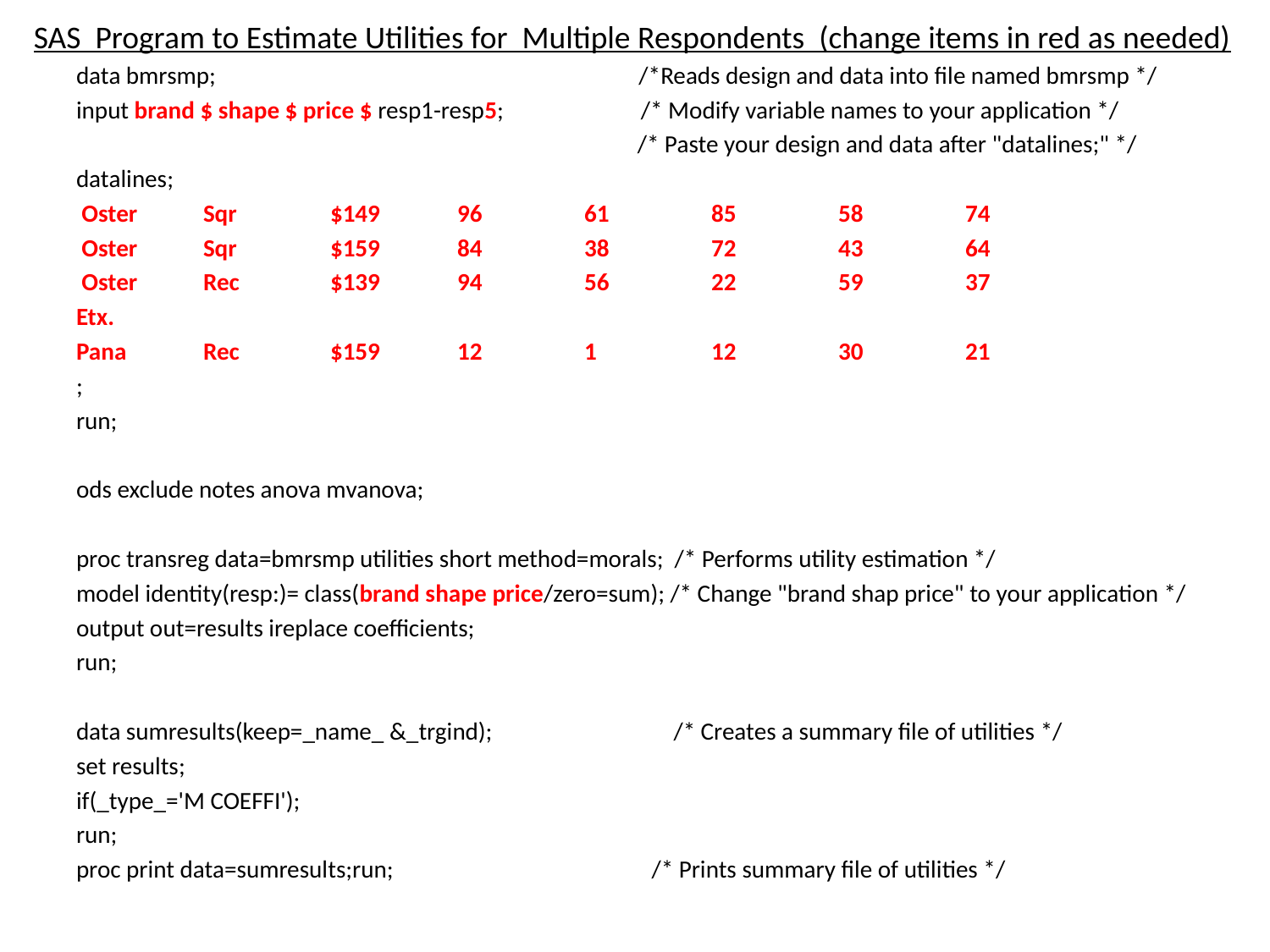

SAS  Program to Estimate Utilities for  Multiple Respondents  (change items in red as needed)
data bmrsmp;                                                                             /*Reads design and data into file named bmrsmp */
input brand $ shape $ price $ resp1-resp5;                         /* Modify variable names to your application */
                                                                                                      /* Paste your design and data after "datalines;" */
datalines;
 Oster	Sqr	$149	96	61	85	58	74
 Oster	Sqr	$159	84	38	72	43	64
 Oster	Rec	$139	94	56	22	59	37
Etx.
Pana	Rec	$159	12	1	12	30	21
;
run;

ods exclude notes anova mvanova;

proc transreg data=bmrsmp utilities short method=morals;  /* Performs utility estimation */
model identity(resp:)= class(brand shape price/zero=sum); /* Change "brand shap price" to your application */
output out=results ireplace coefficients;
run;

data sumresults(keep=_name_ &_trgind);                                 /* Creates a summary file of utilities */
set results;
if(_type_='M COEFFI');
run;
proc print data=sumresults;run;                                               /* Prints summary file of utilities */